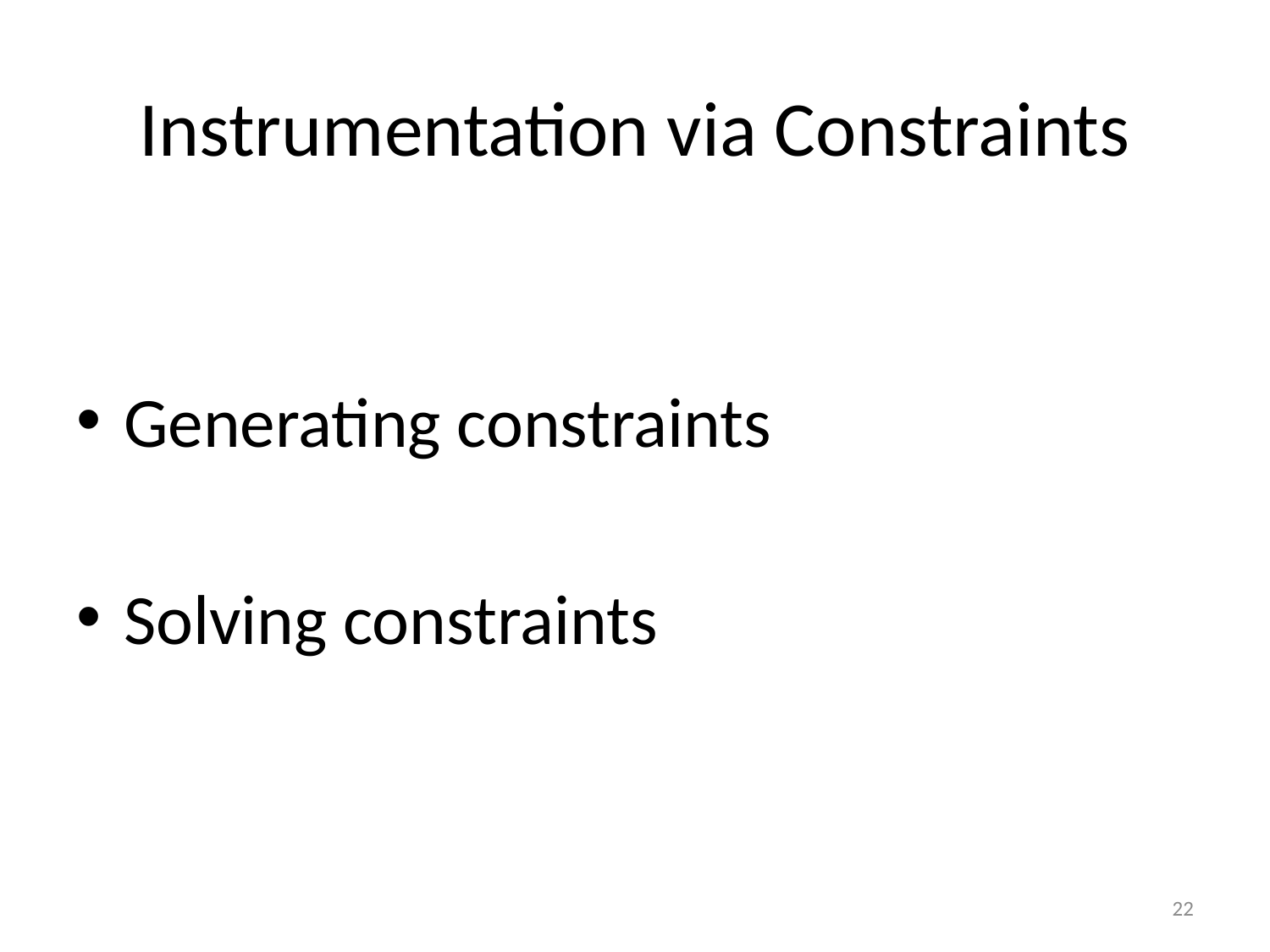

# Instrumentation via Constraints
Generating constraints

Solving constraints
22